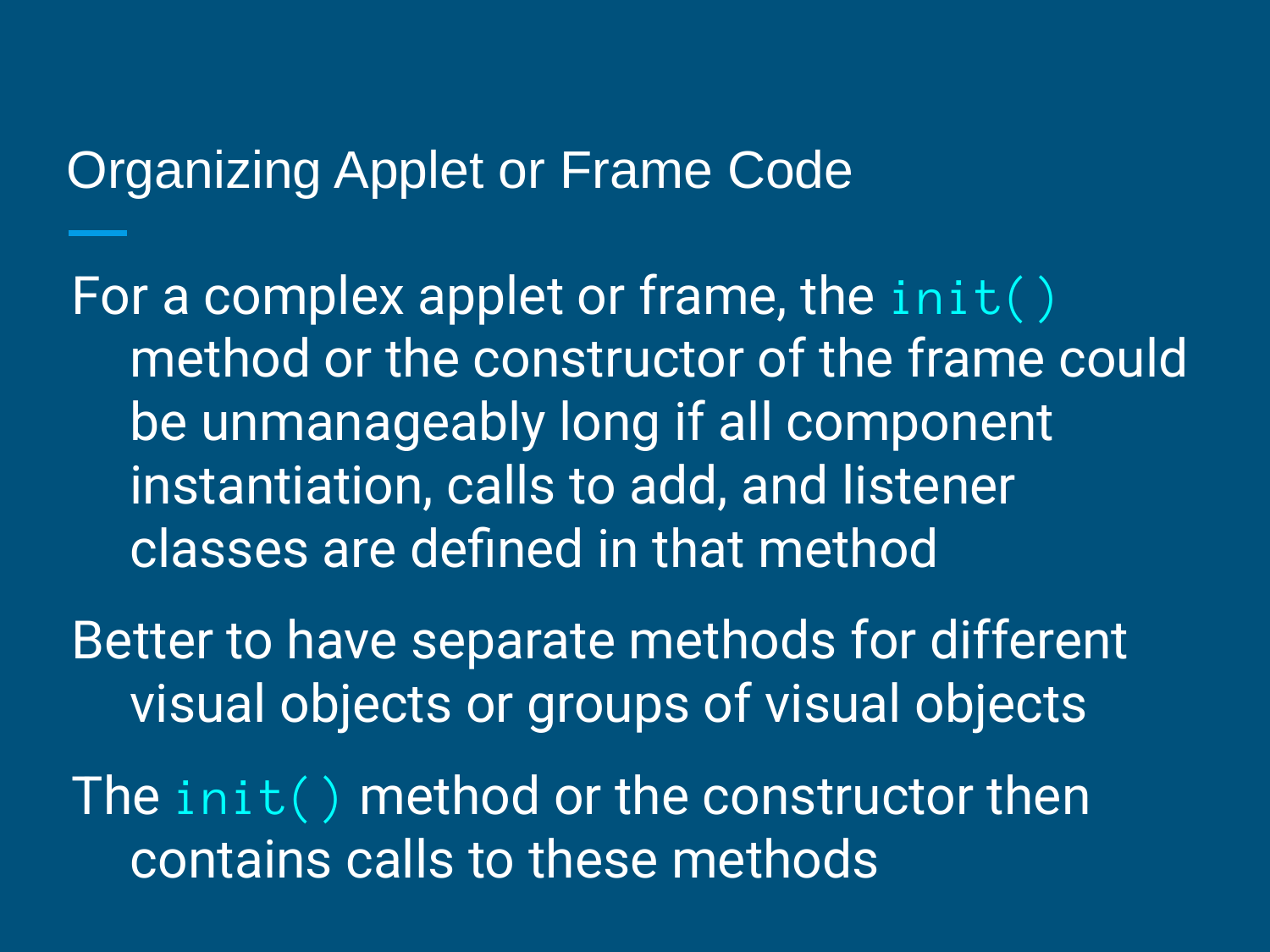

# Organizing Applet or Frame Code
For a complex applet or frame, the init() method or the constructor of the frame could be unmanageably long if all component instantiation, calls to add, and listener classes are defined in that method
Better to have separate methods for different visual objects or groups of visual objects
The init() method or the constructor then contains calls to these methods